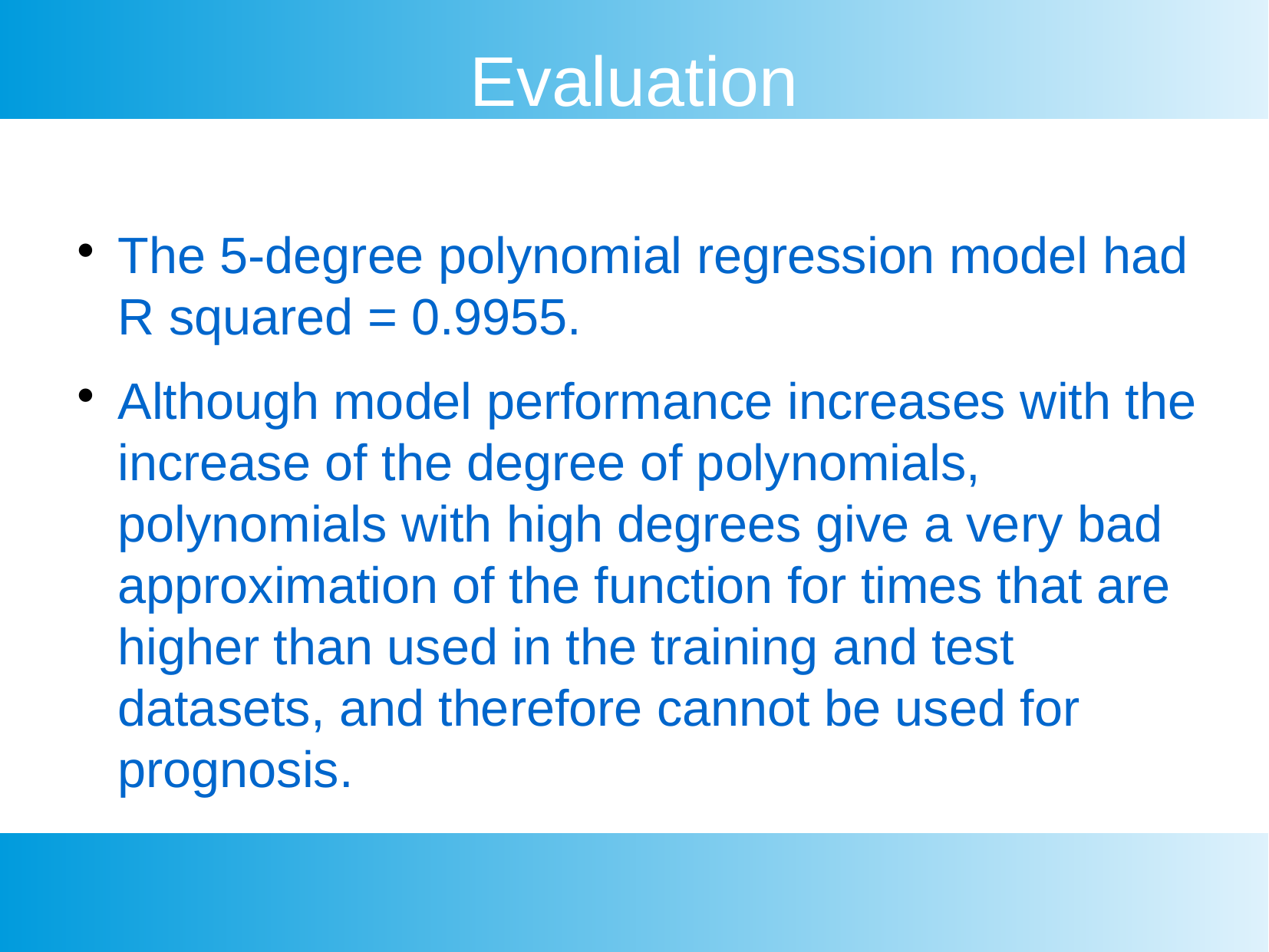

Evaluation
The 5-degree polynomial regression model had R squared = 0.9955.
Although model performance increases with the increase of the degree of polynomials, polynomials with high degrees give a very bad approximation of the function for times that are higher than used in the training and test datasets, and therefore cannot be used for prognosis.